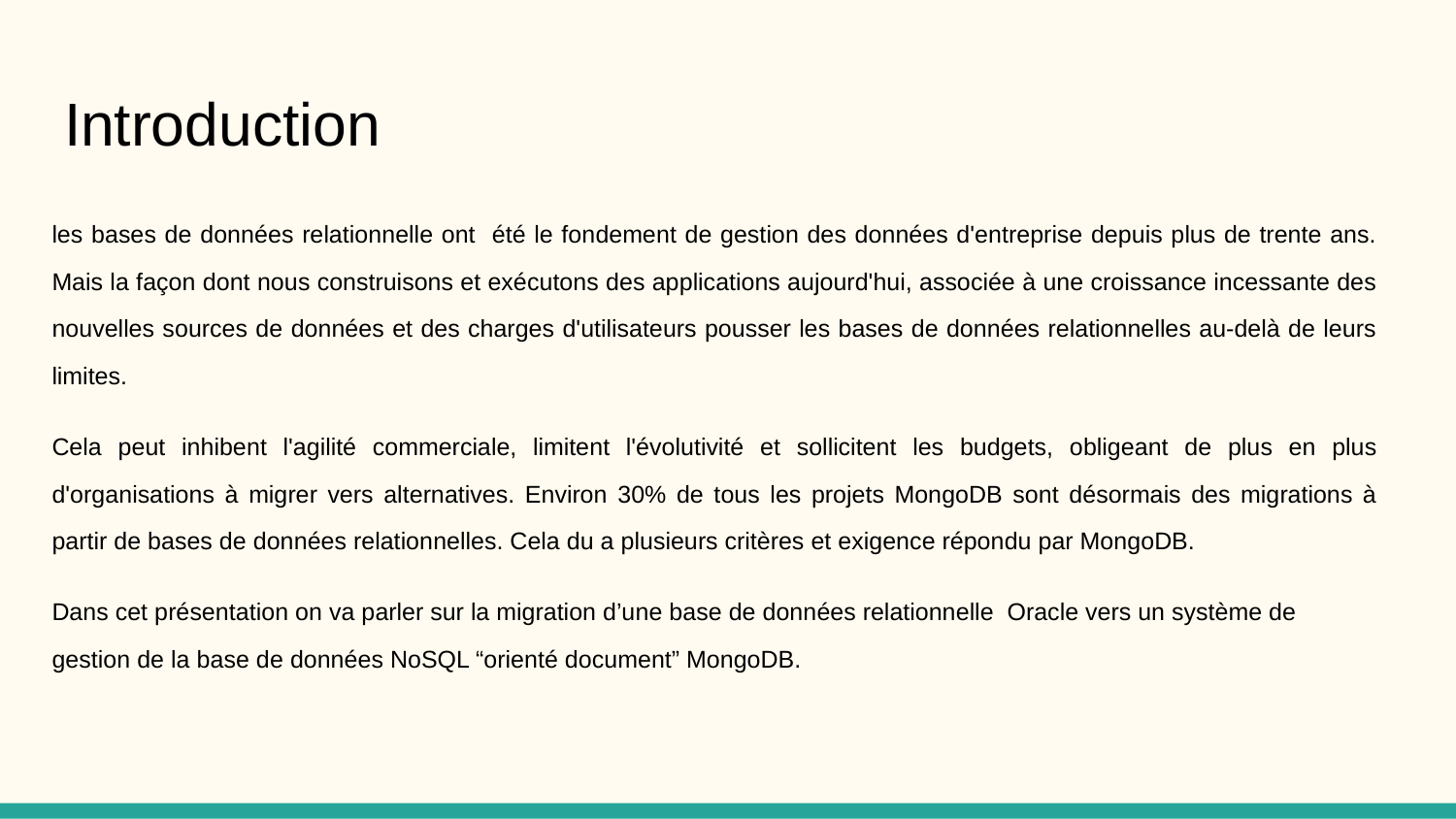

# Introduction

les bases de données relationnelle ont  été le fondement de gestion des données d'entreprise depuis plus de trente ans. Mais la façon dont nous construisons et exécutons des applications aujourd'hui, associée à une croissance incessante des nouvelles sources de données et des charges d'utilisateurs pousser les bases de données relationnelles au-delà de leurs limites.
Cela peut inhibent l'agilité commerciale, limitent l'évolutivité et sollicitent les budgets, obligeant de plus en plus d'organisations à migrer vers alternatives. Environ 30% de tous les projets MongoDB sont désormais des migrations à partir de bases de données relationnelles. Cela du a plusieurs critères et exigence répondu par MongoDB.
Dans cet présentation on va parler sur la migration d’une base de données relationnelle  Oracle vers un système de gestion de la base de données NoSQL “orienté document” MongoDB.